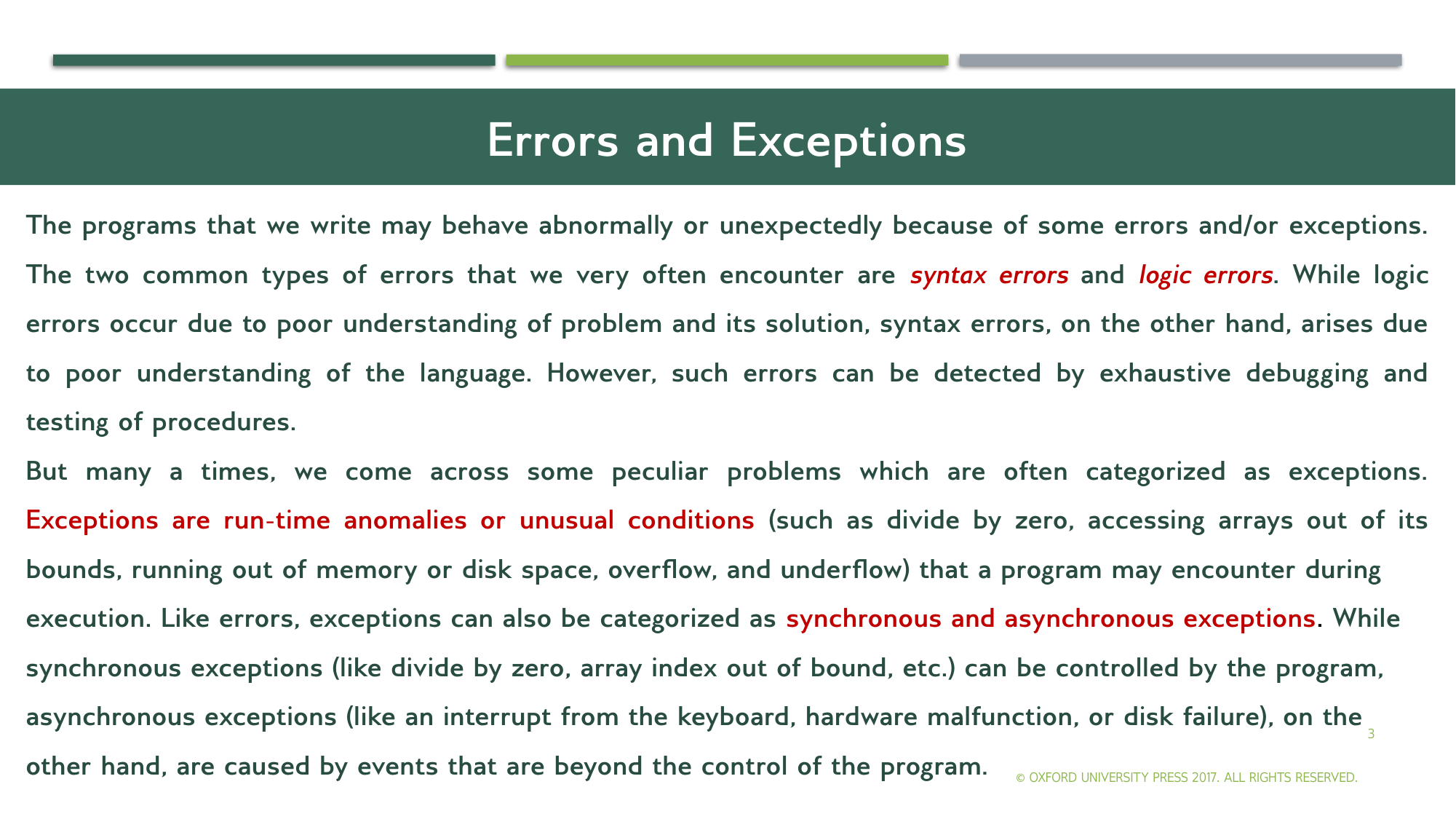

Errors and Exceptions
The programs that we write may behave abnormally or unexpectedly because of some errors and/or exceptions. The two common types of errors that we very often encounter are syntax errors and logic errors. While logic errors occur due to poor understanding of problem and its solution, syntax errors, on the other hand, arises due to poor understanding of the language. However, such errors can be detected by exhaustive debugging and testing of procedures.
But many a times, we come across some peculiar problems which are often categorized as exceptions. Exceptions are run-time anomalies or unusual conditions (such as divide by zero, accessing arrays out of its bounds, running out of memory or disk space, overflow, and underflow) that a program may encounter during
execution. Like errors, exceptions can also be categorized as synchronous and asynchronous exceptions. While
synchronous exceptions (like divide by zero, array index out of bound, etc.) can be controlled by the program,
asynchronous exceptions (like an interrupt from the keyboard, hardware malfunction, or disk failure), on the
other hand, are caused by events that are beyond the control of the program.
3
© Oxford University Press 2017. All rights reserved.